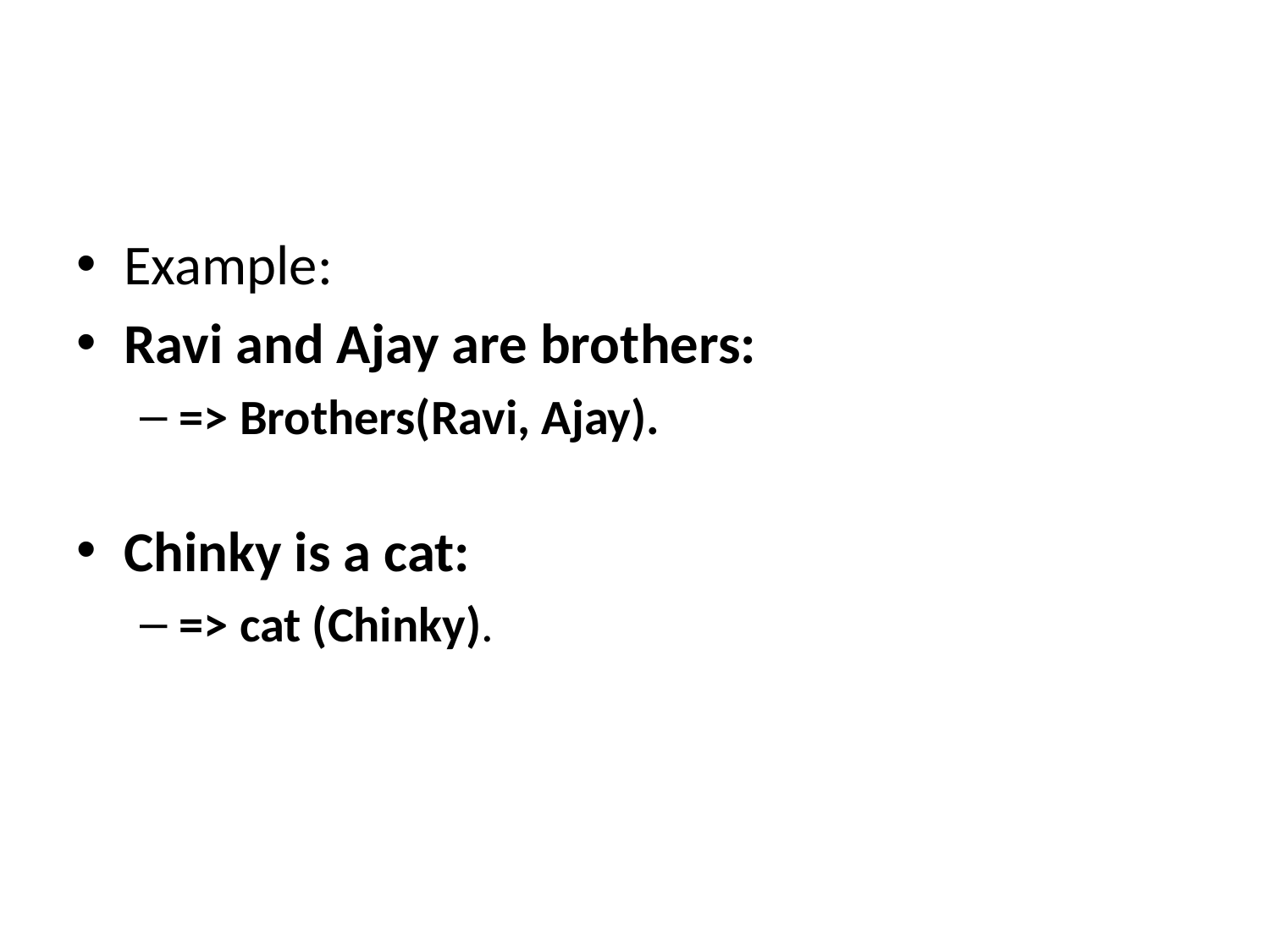

#
Example:
Ravi and Ajay are brothers:
=> Brothers(Ravi, Ajay).
Chinky is a cat:
=> cat (Chinky).